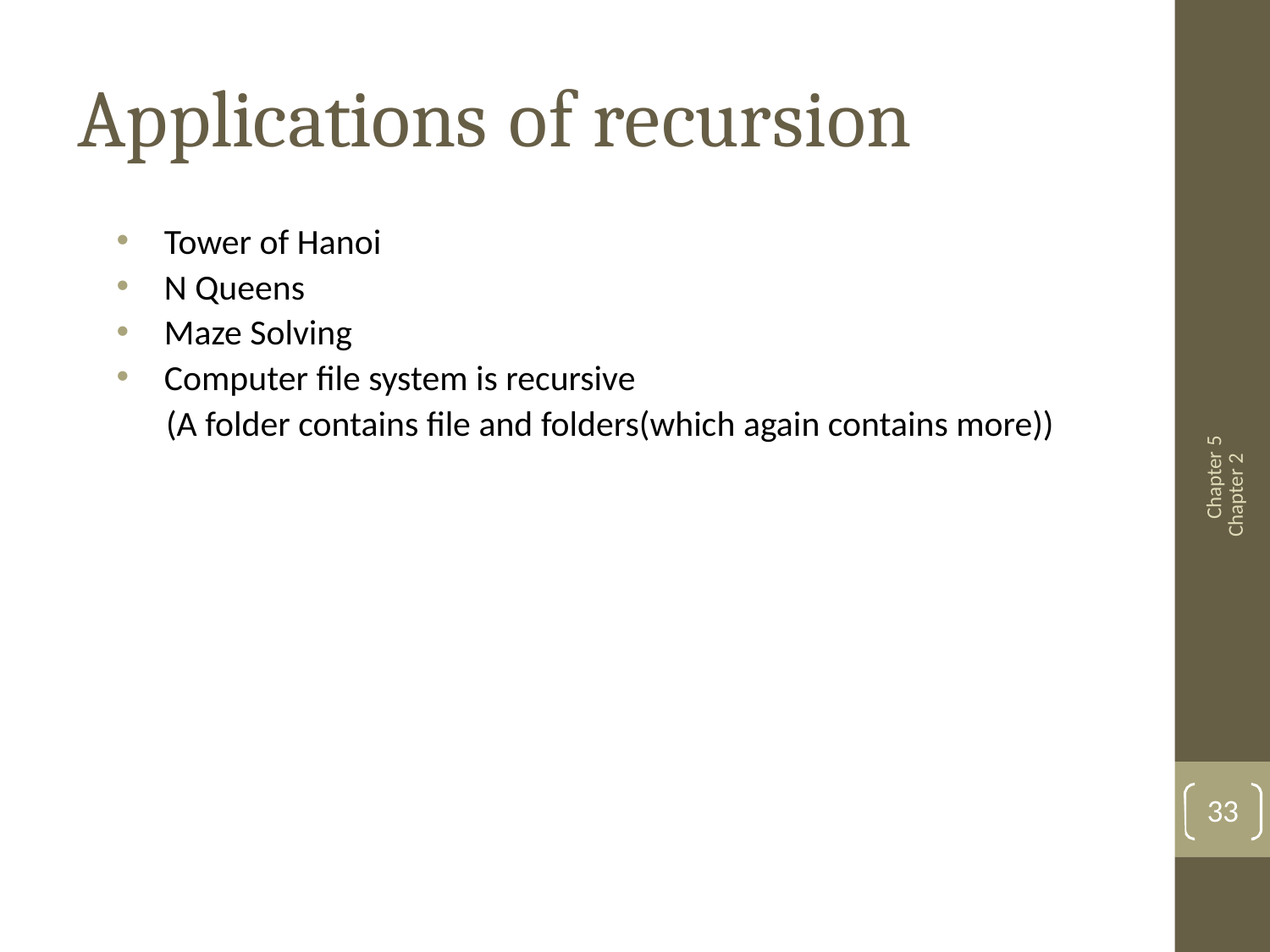

# Applications of recursion
Tower of Hanoi
N Queens
Maze Solving
Computer file system is recursive
	(A folder contains file and folders(which again contains more))
Chapter 5
Chapter 2

33